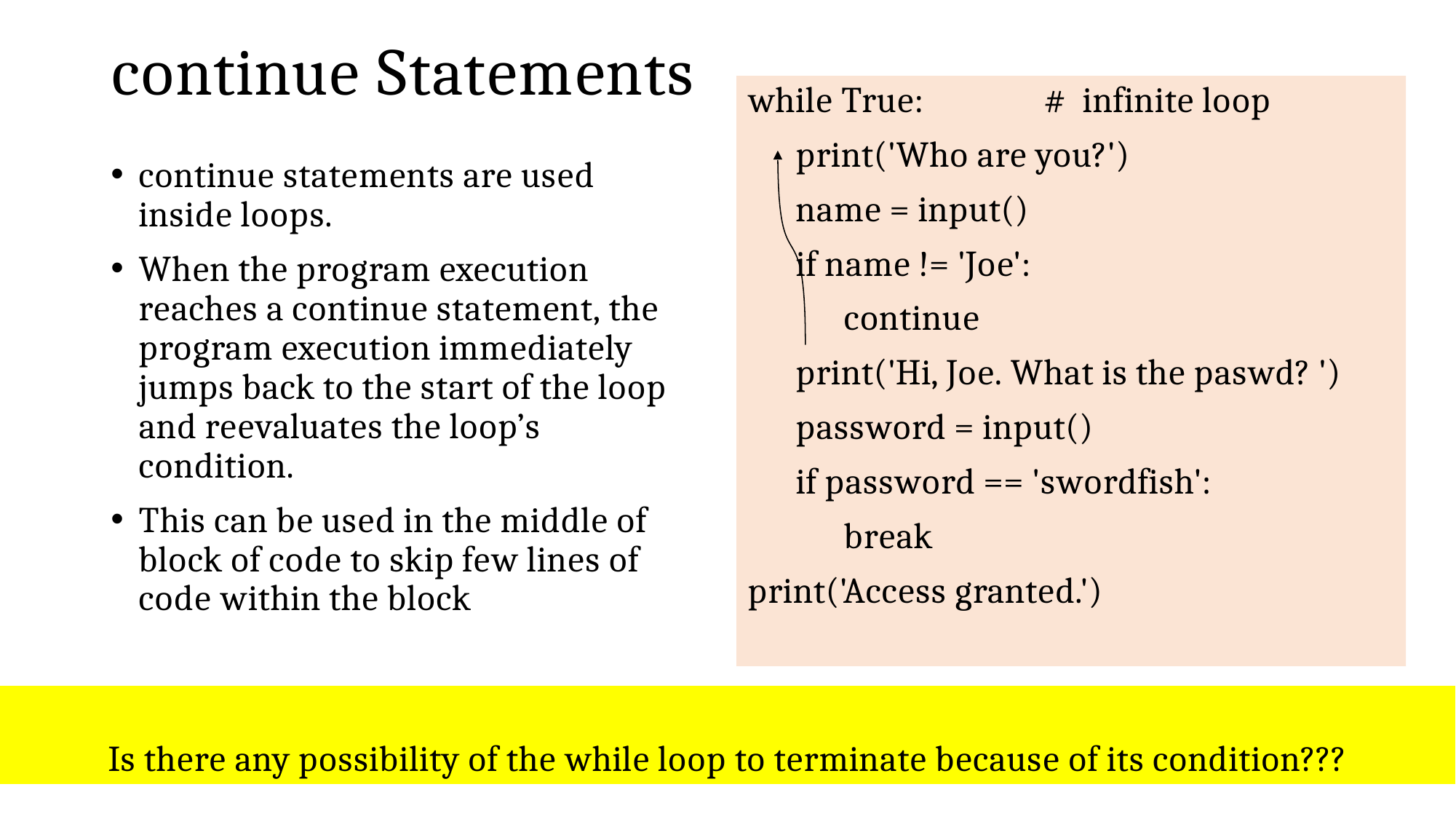

# continue Statements
while True:               #  infinite loop
      print('Who are you?')
      name = input()
      if name != 'Joe':
            continue
      print('Hi, Joe. What is the paswd? ')
      password = input()
      if password == 'swordfish':
            break
print('Access granted.')
continue statements are used inside loops.
When the program execution reaches a continue statement, the program execution immediately jumps back to the start of the loop and reevaluates the loop’s condition.
This can be used in the middle of block of code to skip few lines of code within the block
Is there any possibility of the while loop to terminate because of its condition???